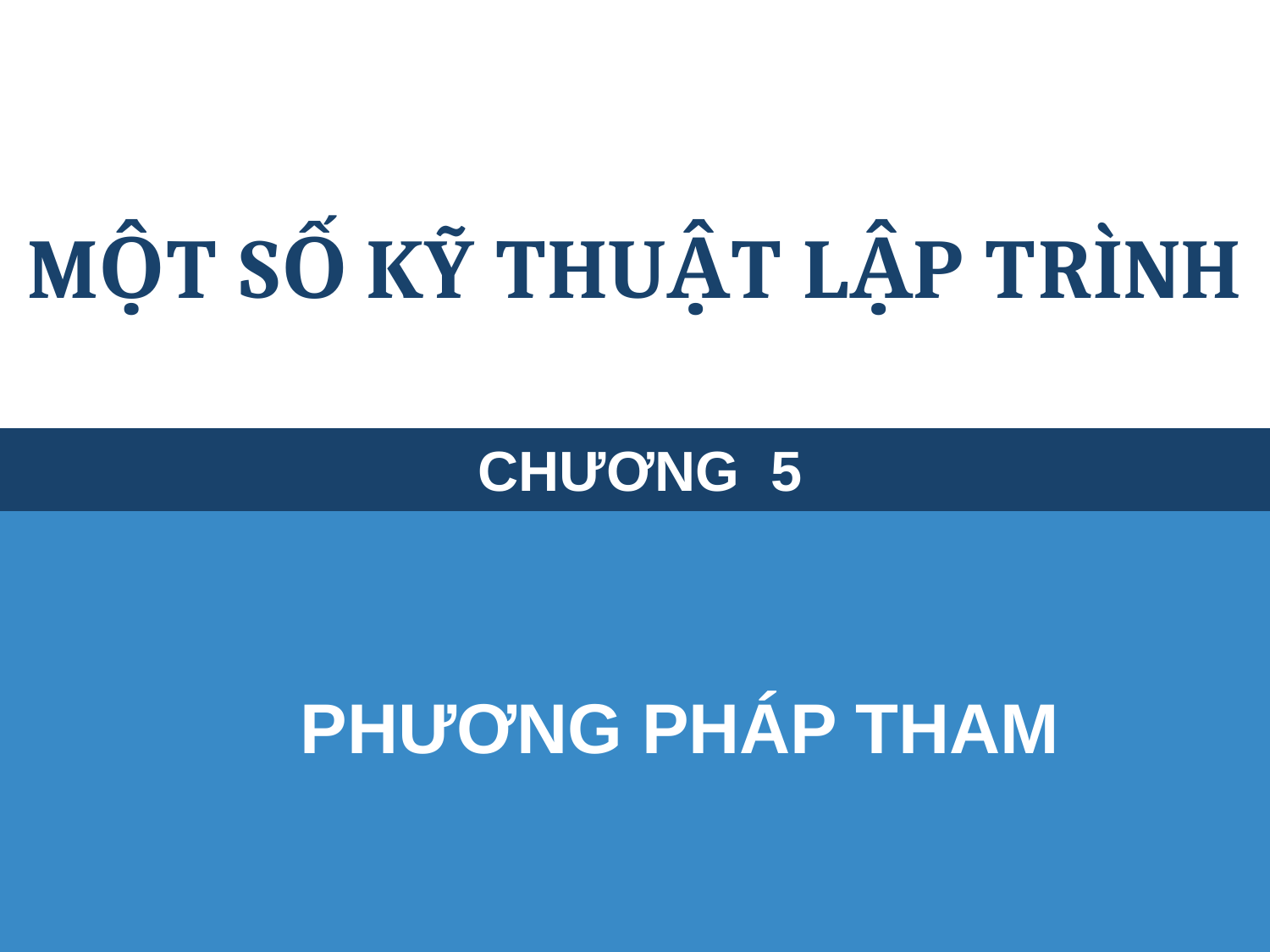

# MỘT SỐ KỸ THUẬT LẬP TRÌNH
CHƯƠNG  5
PHƯƠNG PHÁP THAM